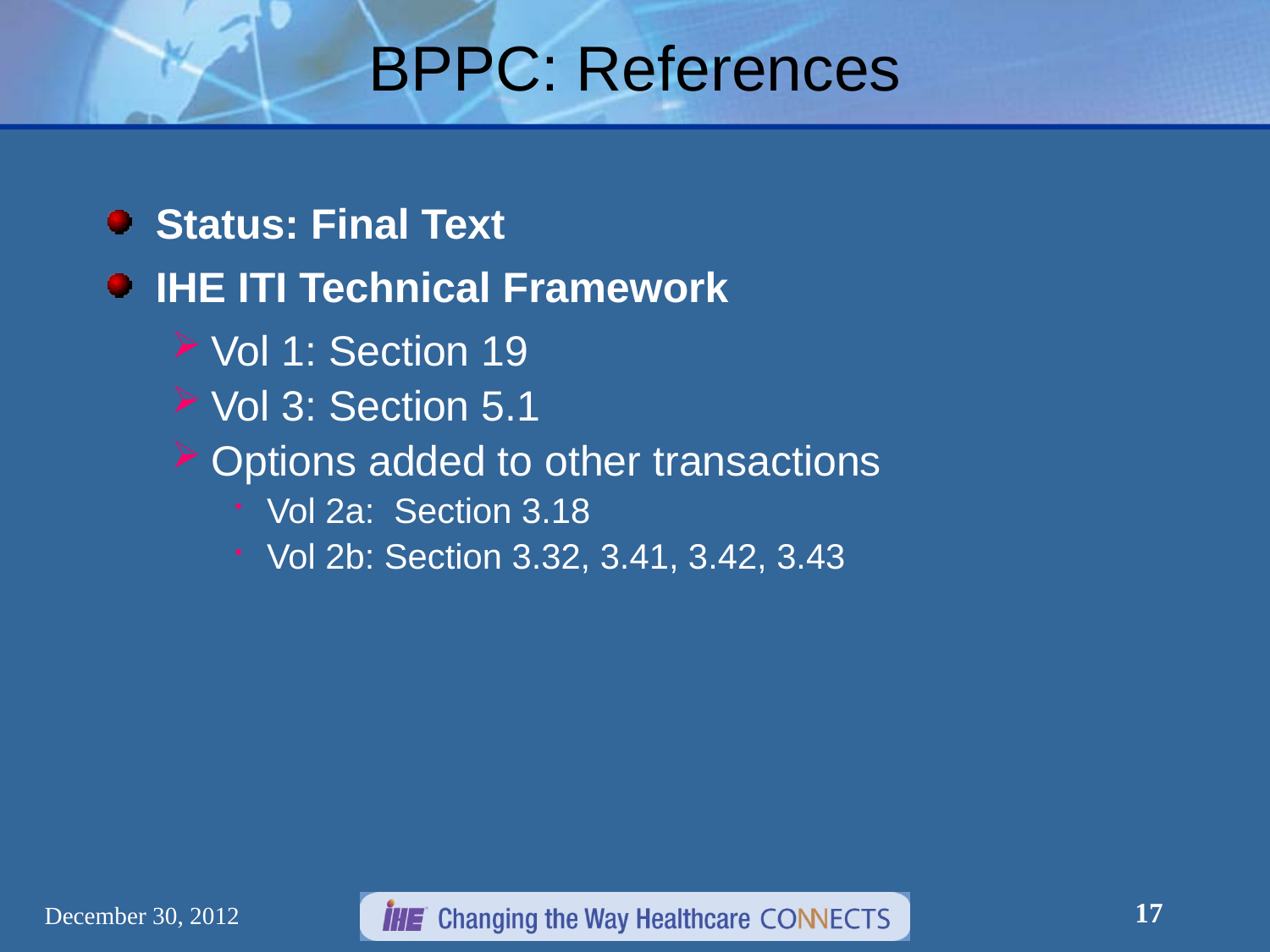

# BPPC: References
Status: Final Text
IHE ITI Technical Framework
Vol 1: Section 19
Vol 3: Section 5.1
Options added to other transactions
Vol 2a:  Section 3.18
Vol 2b: Section 3.32, 3.41, 3.42, 3.43
17
December 30, 2012